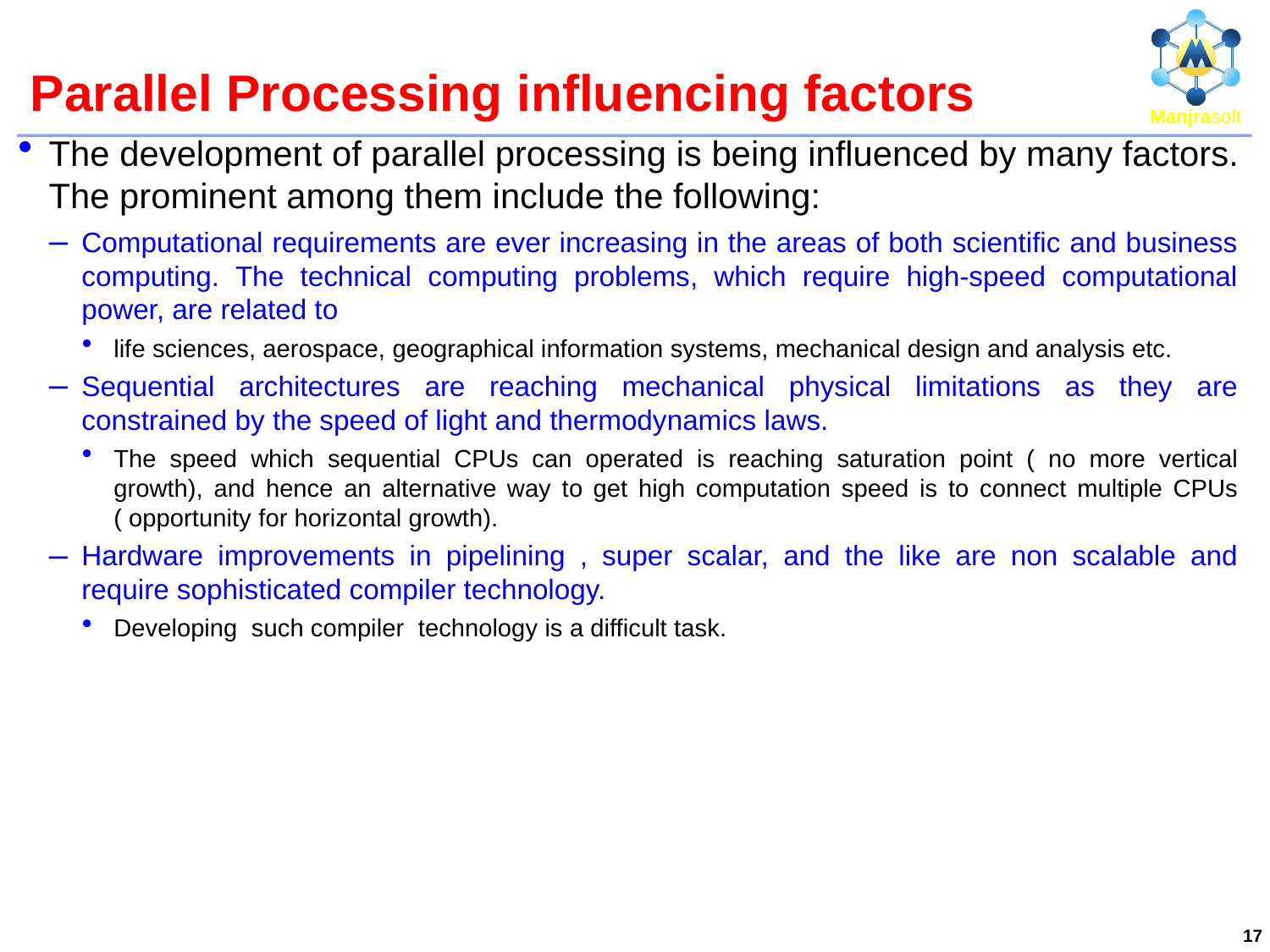

# Parallel Processing influencing factors
The development of parallel processing is being influenced by many factors. The prominent among them include the following:
Computational requirements are ever increasing in the areas of both scientific and business computing. The technical computing problems, which require high-speed computational power, are related to
life sciences, aerospace, geographical information systems, mechanical design and analysis etc.
Sequential architectures are reaching mechanical physical limitations as they are constrained by the speed of light and thermodynamics laws.
The speed which sequential CPUs can operated is reaching saturation point ( no more vertical growth), and hence an alternative way to get high computation speed is to connect multiple CPUs ( opportunity for horizontal growth).
Hardware improvements in pipelining , super scalar, and the like are non scalable and require sophisticated compiler technology.
Developing  such compiler  technology is a difficult task.
17